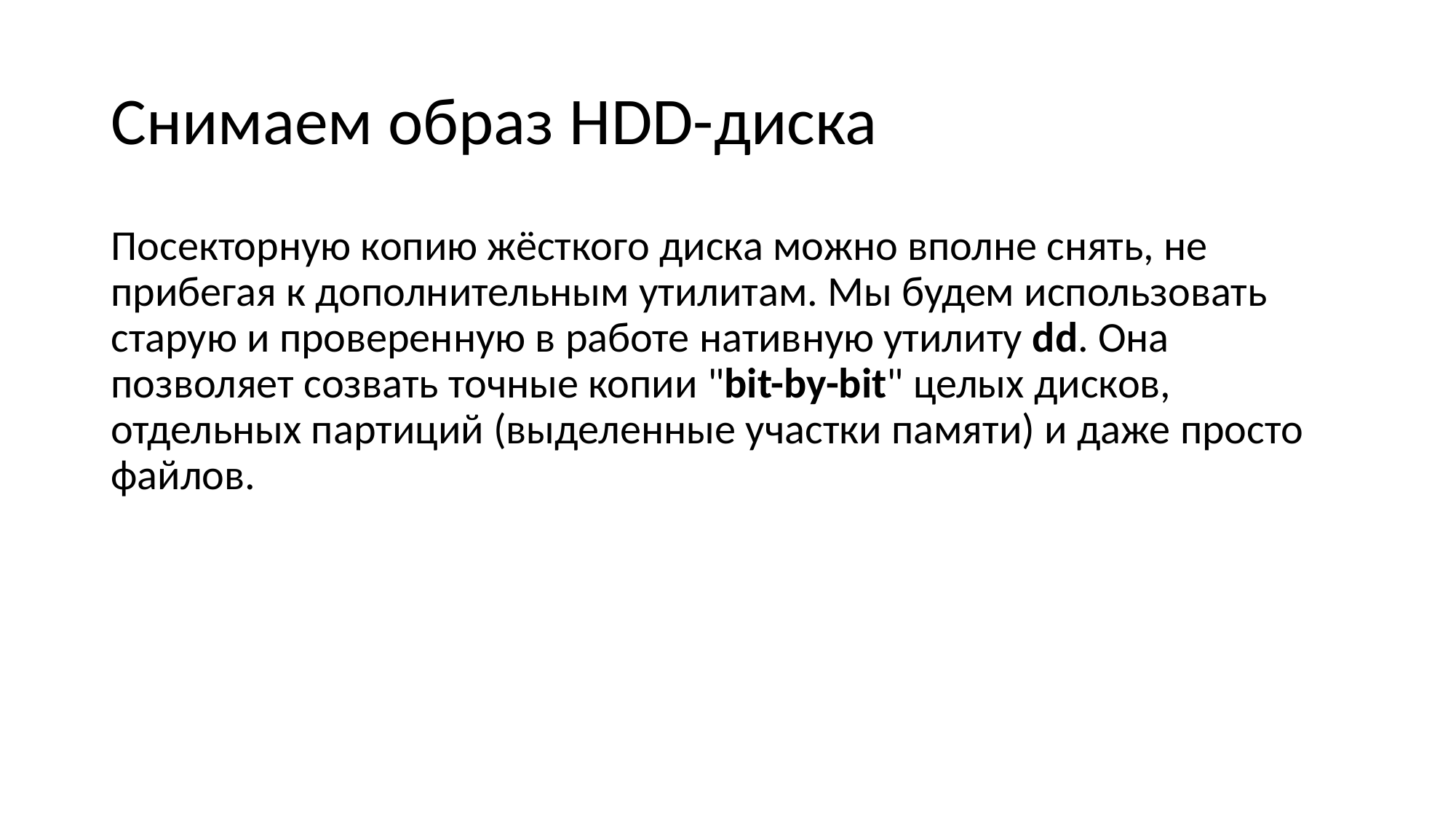

# Снимаем образ HDD-диска
Посекторную копию жёсткого диска можно вполне снять, не прибегая к дополнительным утилитам. Мы будем использовать старую и проверенную в работе нативную утилиту dd. Она позволяет созвать точные копии "bit-by-bit" целых дисков, отдельных партиций (выделенные участки памяти) и даже просто файлов.